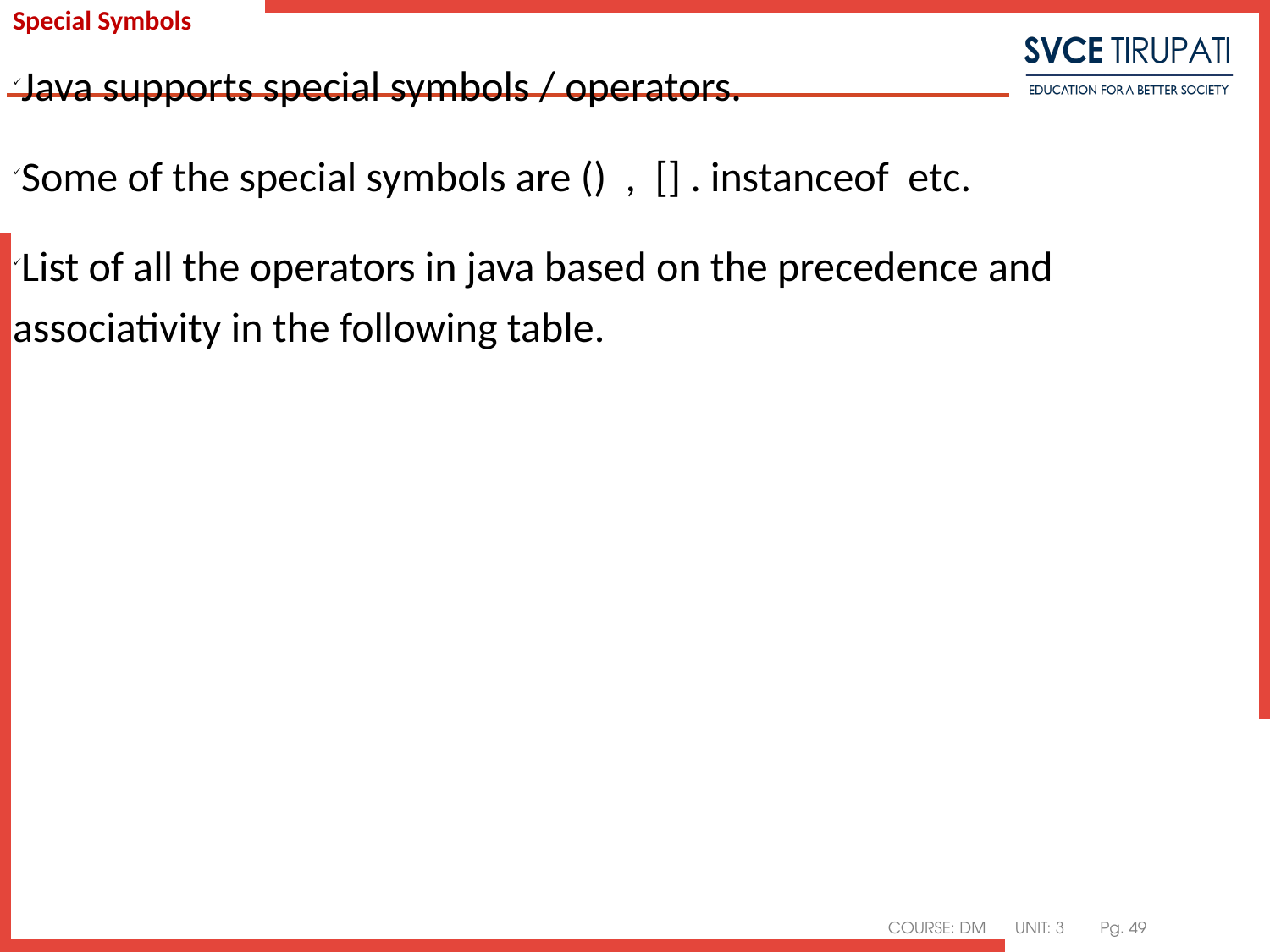

# Special Symbols
Java supports special symbols / operators.
Some of the special symbols are ()  ,  [] . instanceof  etc.
List of all the operators in java based on the precedence and associativity in the following table.